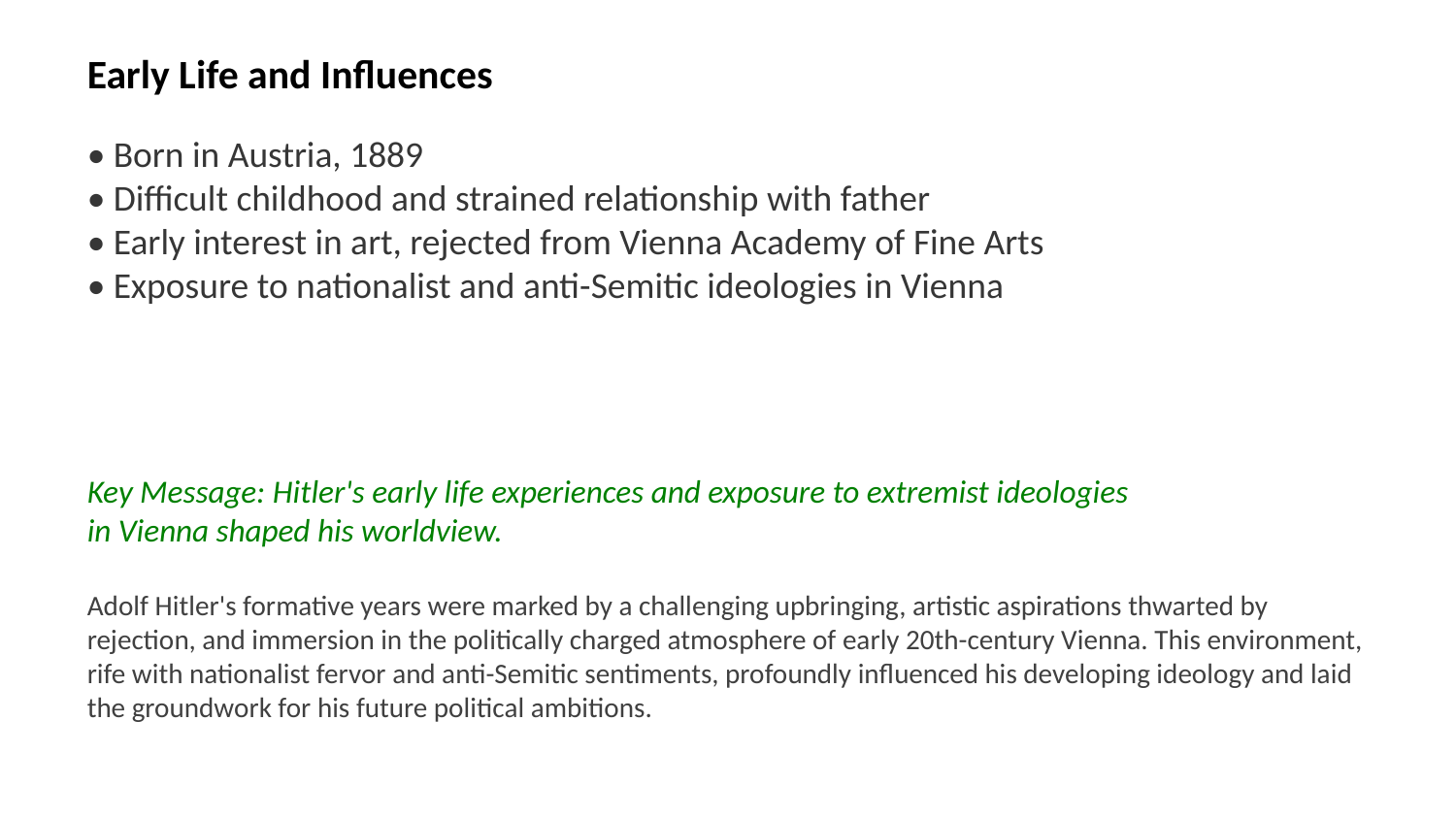

Early Life and Influences
• Born in Austria, 1889
• Difficult childhood and strained relationship with father
• Early interest in art, rejected from Vienna Academy of Fine Arts
• Exposure to nationalist and anti-Semitic ideologies in Vienna
Key Message: Hitler's early life experiences and exposure to extremist ideologies in Vienna shaped his worldview.
Adolf Hitler's formative years were marked by a challenging upbringing, artistic aspirations thwarted by rejection, and immersion in the politically charged atmosphere of early 20th-century Vienna. This environment, rife with nationalist fervor and anti-Semitic sentiments, profoundly influenced his developing ideology and laid the groundwork for his future political ambitions.
Images: young Hitler, Braunau am Inn, Vienna Academy of Fine Arts, early 20th century Vienna